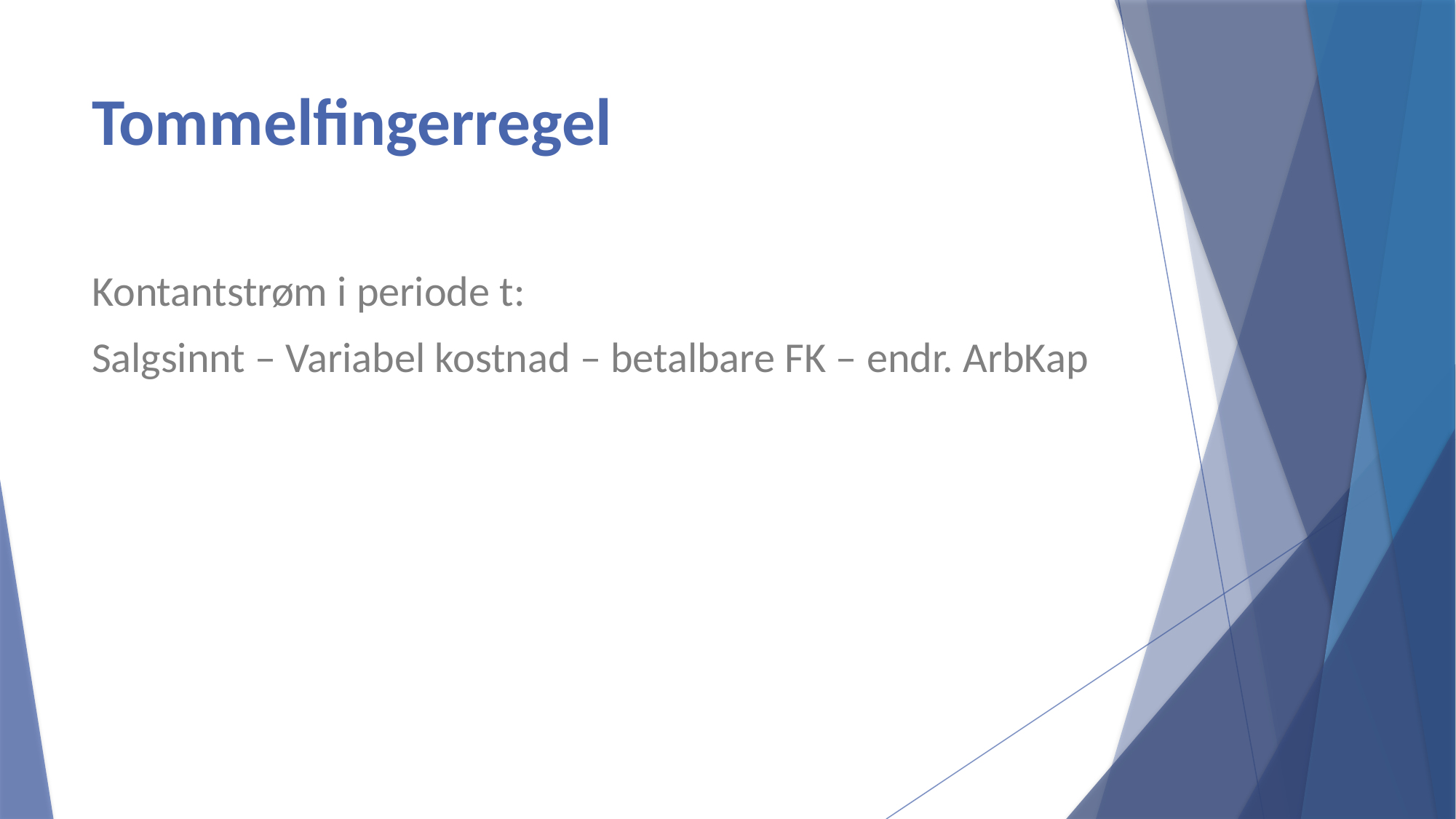

# Tommelfingerregel
Kontantstrøm i periode t:
Salgsinnt – Variabel kostnad – betalbare FK – endr. ArbKap